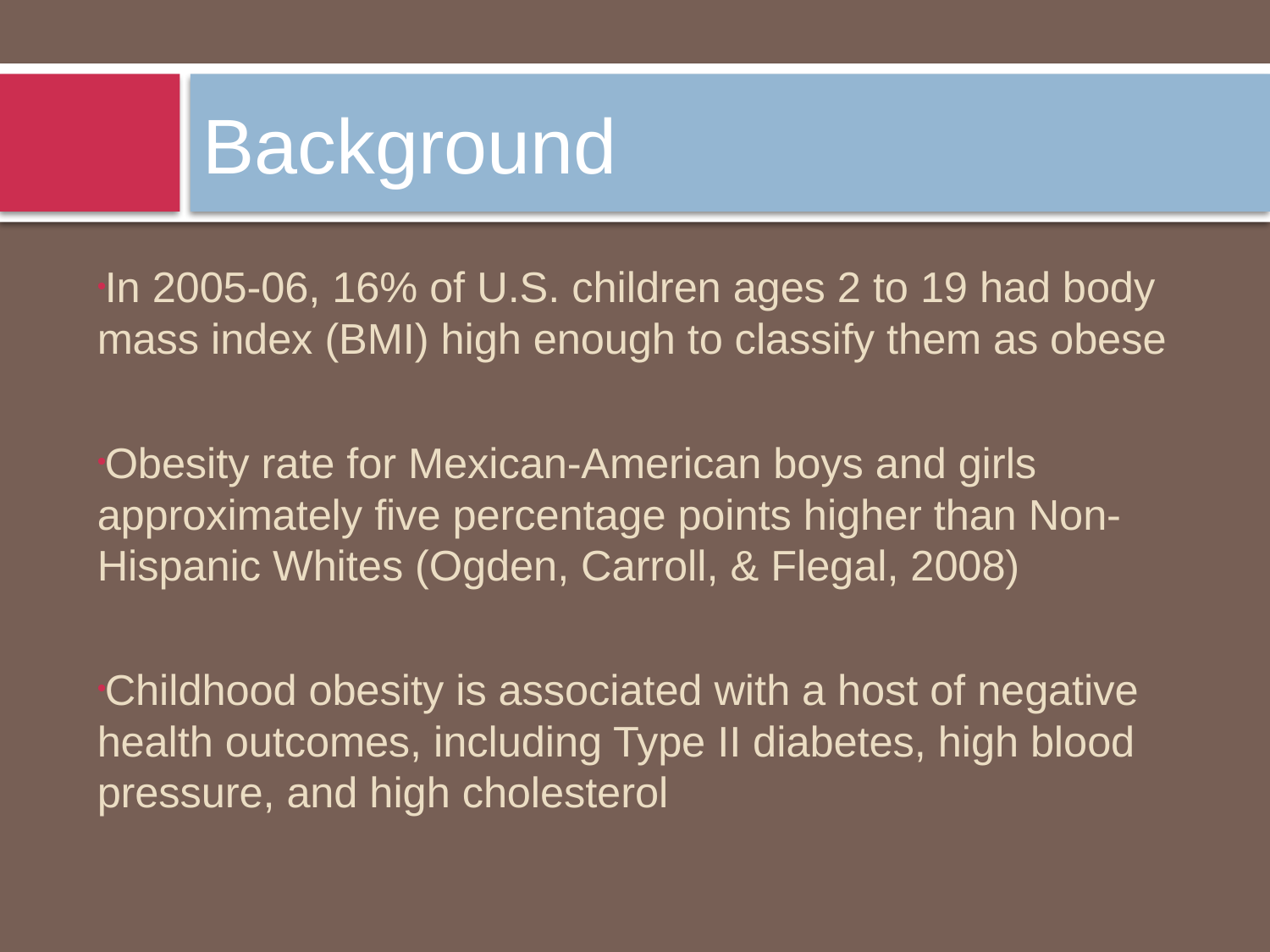

# Background
In 2005-06, 16% of U.S. children ages 2 to 19 had body mass index (BMI) high enough to classify them as obese

Obesity rate for Mexican-American boys and girls approximately five percentage points higher than Non-Hispanic Whites (Ogden, Carroll, & Flegal, 2008)

Childhood obesity is associated with a host of negative health outcomes, including Type II diabetes, high blood pressure, and high cholesterol